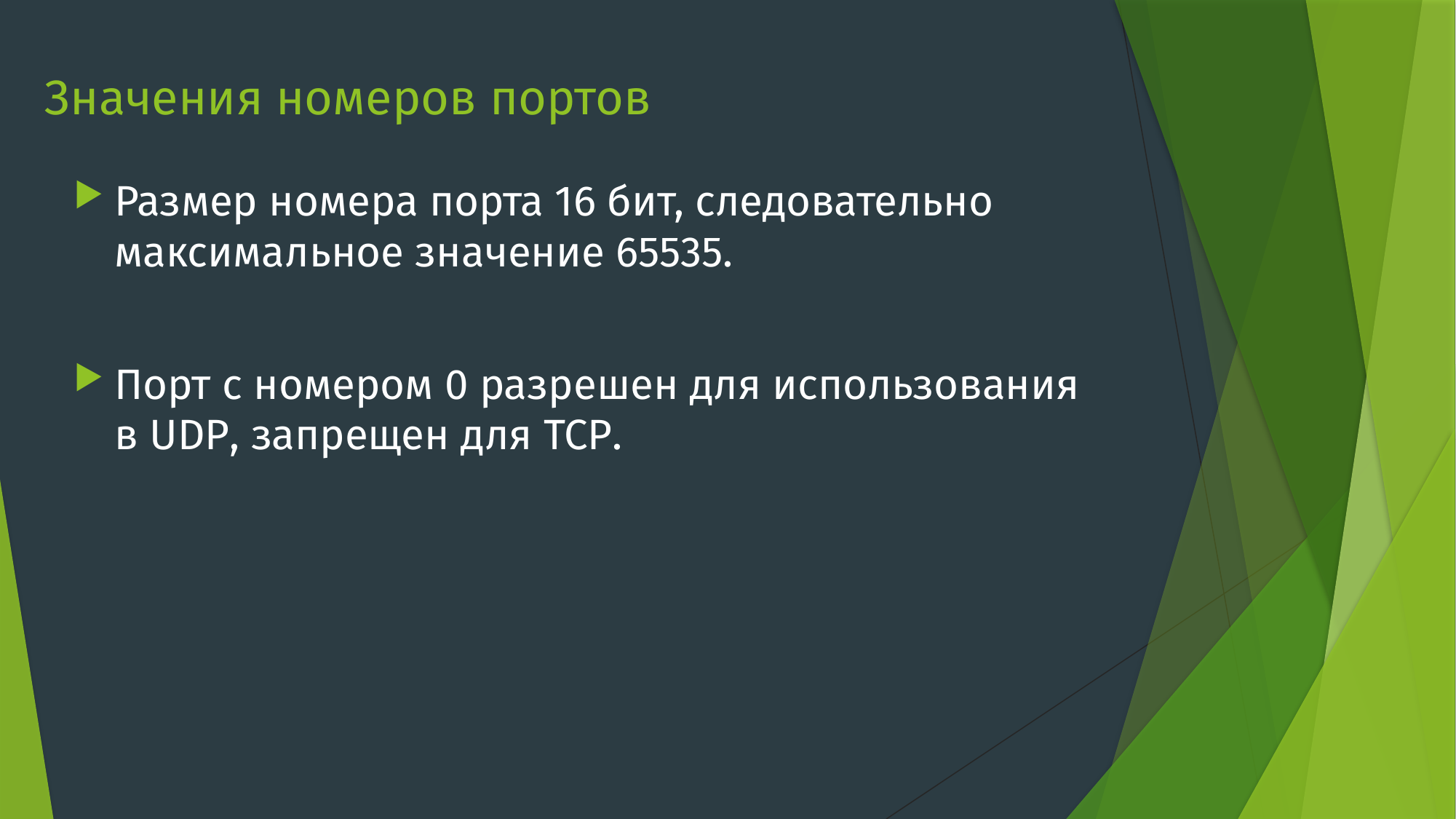

# Значения номеров портов
Размер номера порта 16 бит, следовательно максимальное значение 65535.

Порт с номером 0 разрешен для использования в UDP, запрещен для TCP.